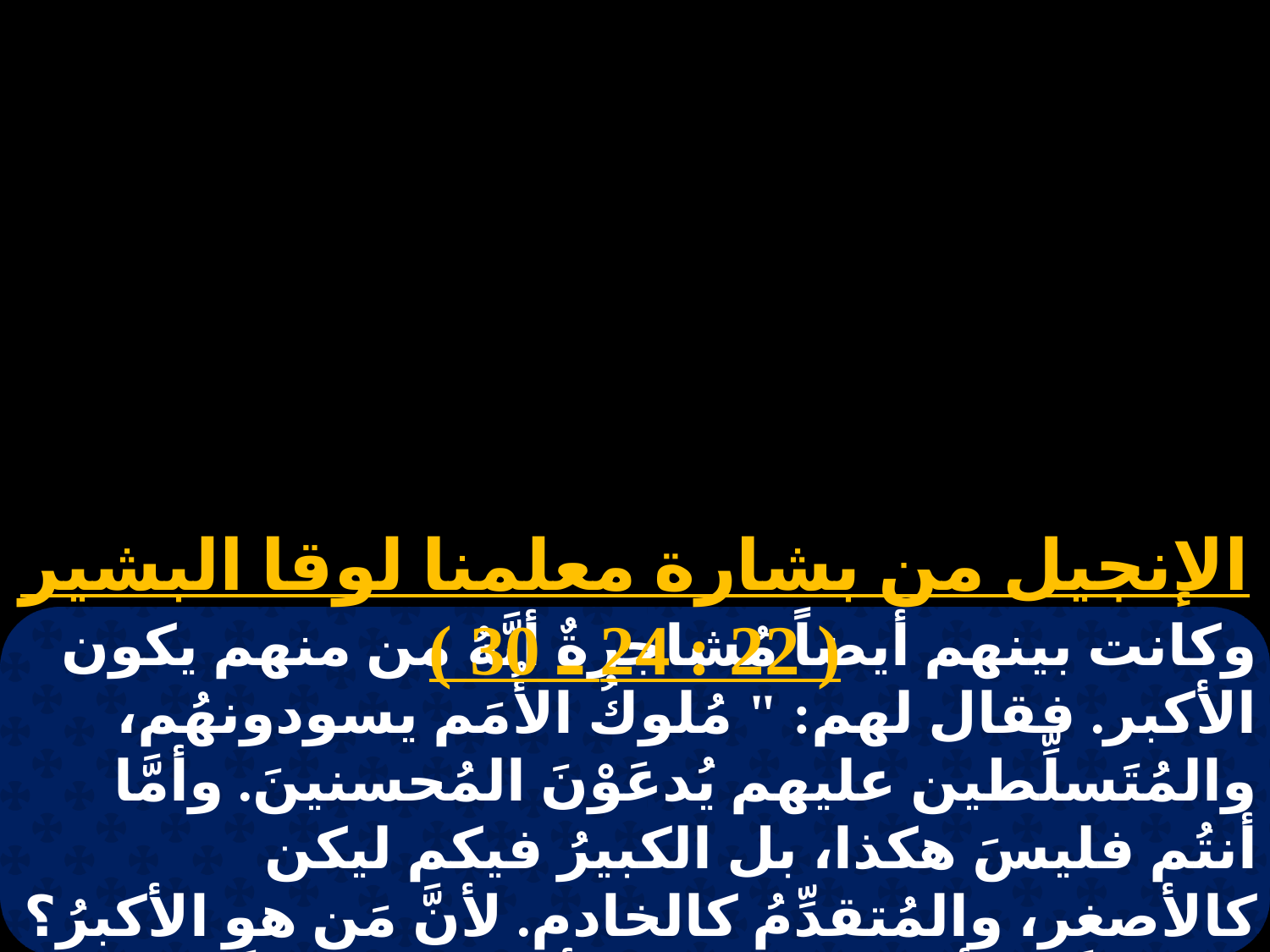

الإنجيل من بشارة معلمنا لوقا البشير ( 22 : 24 ـ 30 )
وكانت بينهم أيضاً مُشاجرةٌ أنَّهُ من منهم يكون الأكبر. فقال لهم: " مُلوكُ الأُمَم يسودونهُم، والمُتَسلِّطين عليهم يُدعَوْنَ المُحسنينَ. وأمَّا أنتُم فليسَ هكذا، بل الكبيرُ فيكم ليكن كالأصغر، والمُتقدِّمُ كالخادم. لأنَّ مَن هو الأكبرُ؟ الذي يَتَّكئُ أم الذي يَخْدُمُ؟ أليسَ الذي يتَّكئُ؟ ولكنِّي أنا في وسطكم كالذي يَخْدُمُ.